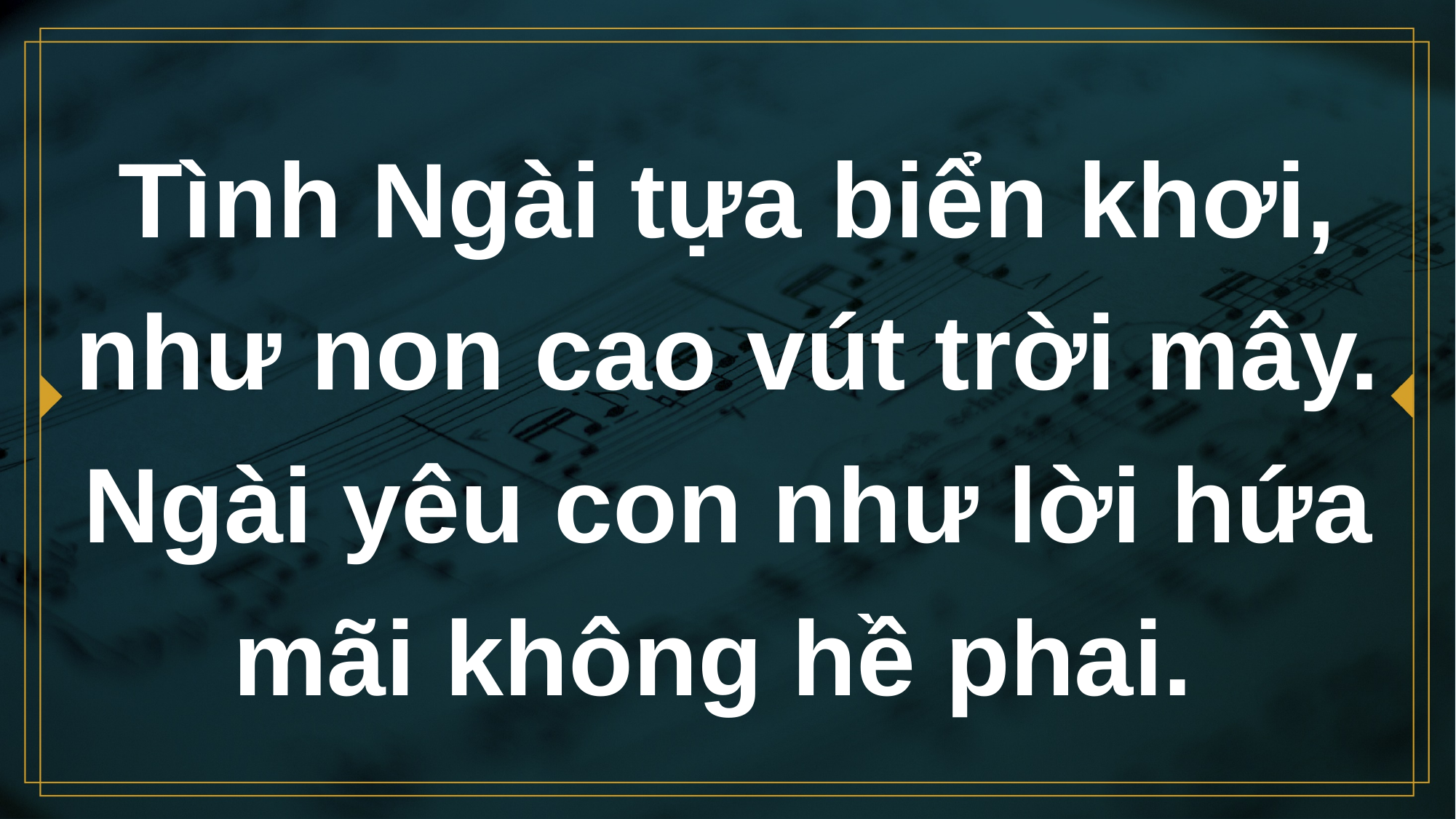

# Tình Ngài tựa biển khơi, như non cao vút trời mây. Ngài yêu con như lời hứa mãi không hề phai.